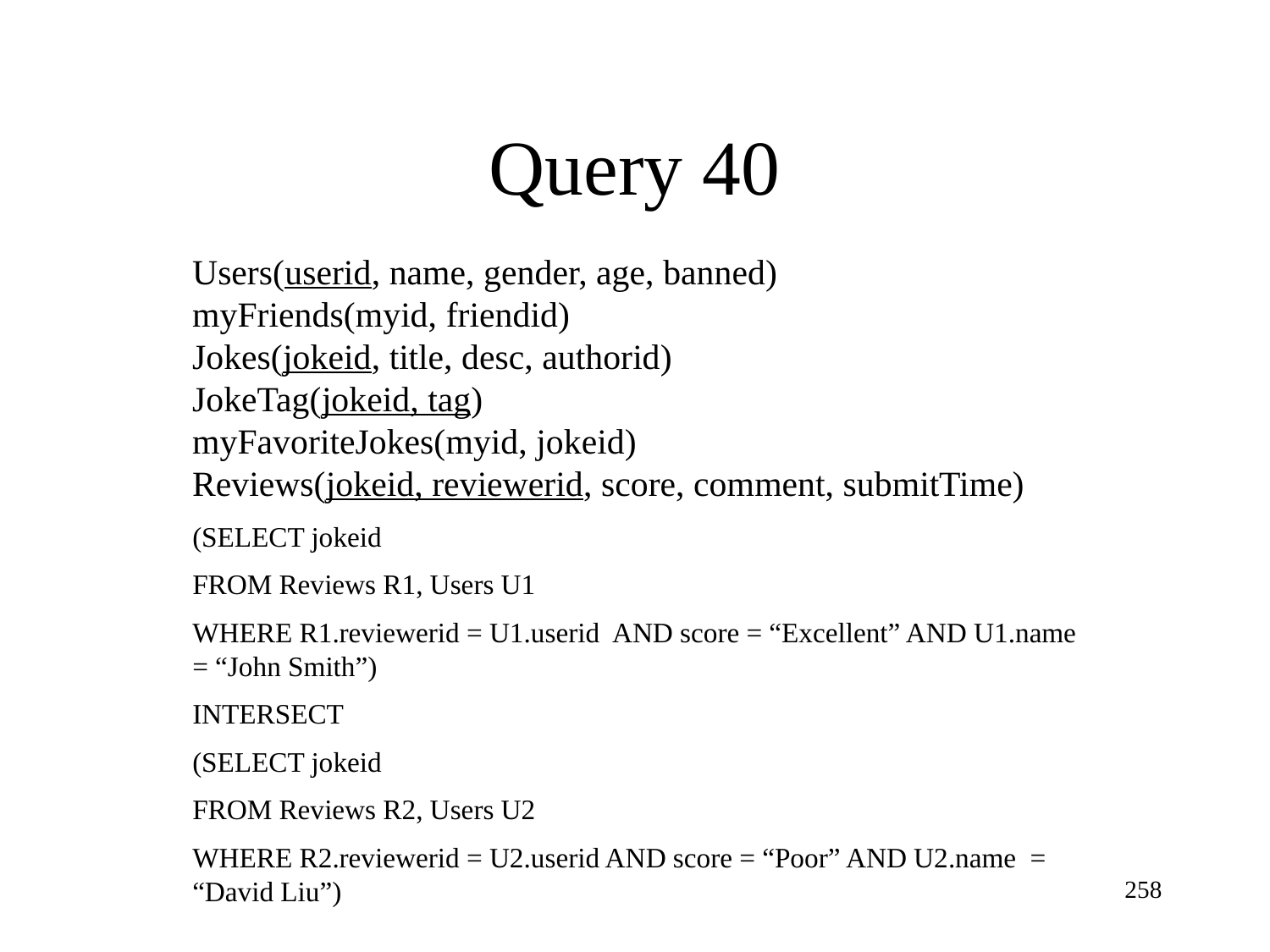

Query 40
Users(userid, name, gender, age, banned)
myFriends(myid, friendid)
Jokes(jokeid, title, desc, authorid)
JokeTag(jokeid, tag)
myFavoriteJokes(myid, jokeid)
Reviews(jokeid, reviewerid, score, comment, submitTime)
(SELECT jokeid
FROM Reviews R1, Users U1
WHERE R1.reviewerid = U1.userid  AND score = “Excellent” AND U1.name  = “John Smith”)
INTERSECT
(SELECT jokeid
FROM Reviews R2, Users U2
WHERE R2.reviewerid = U2.userid AND score = “Poor” AND U2.name  = “David Liu”)

258